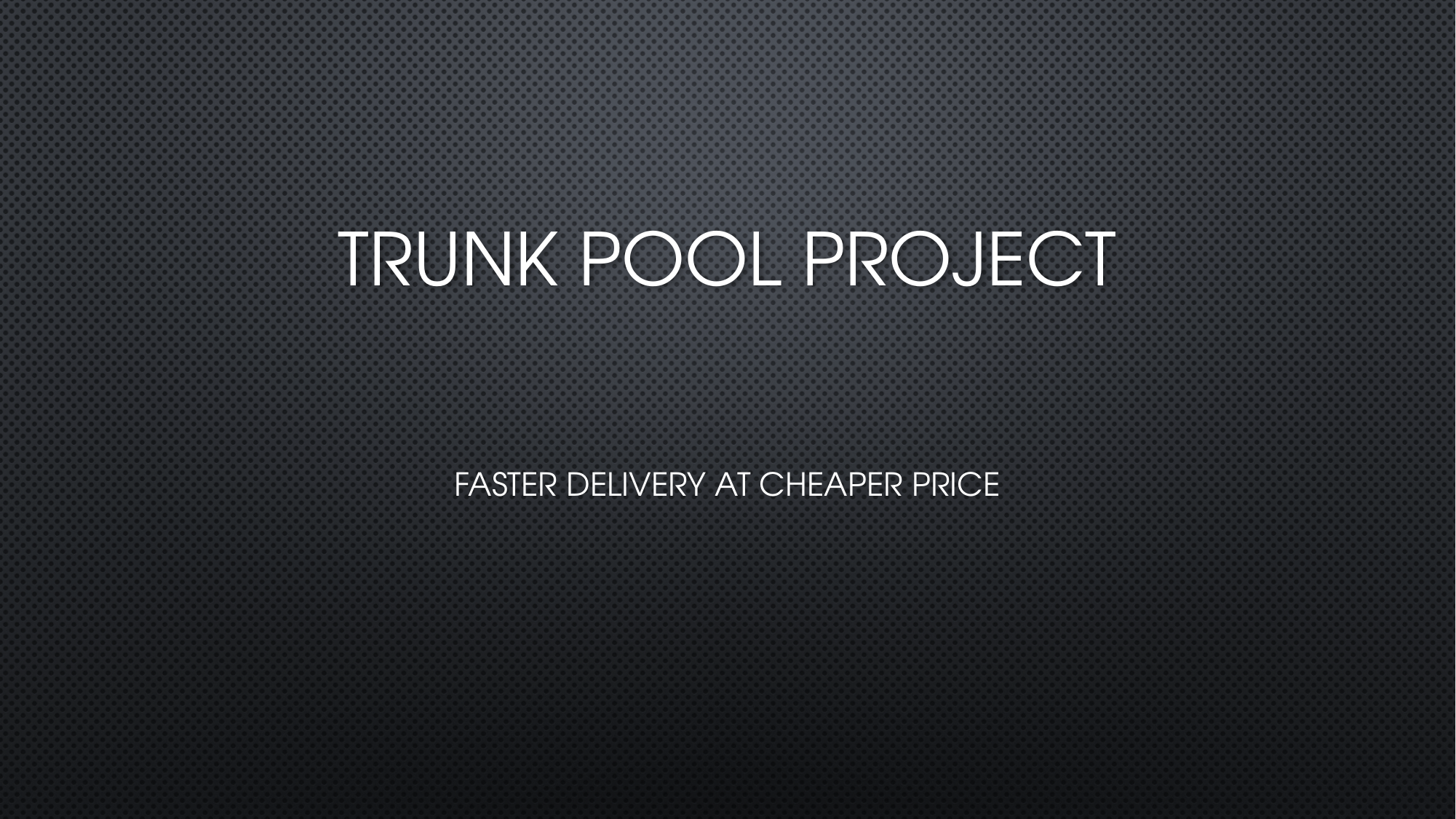

# Trunk Pool Project
Faster delivery at cheaper price